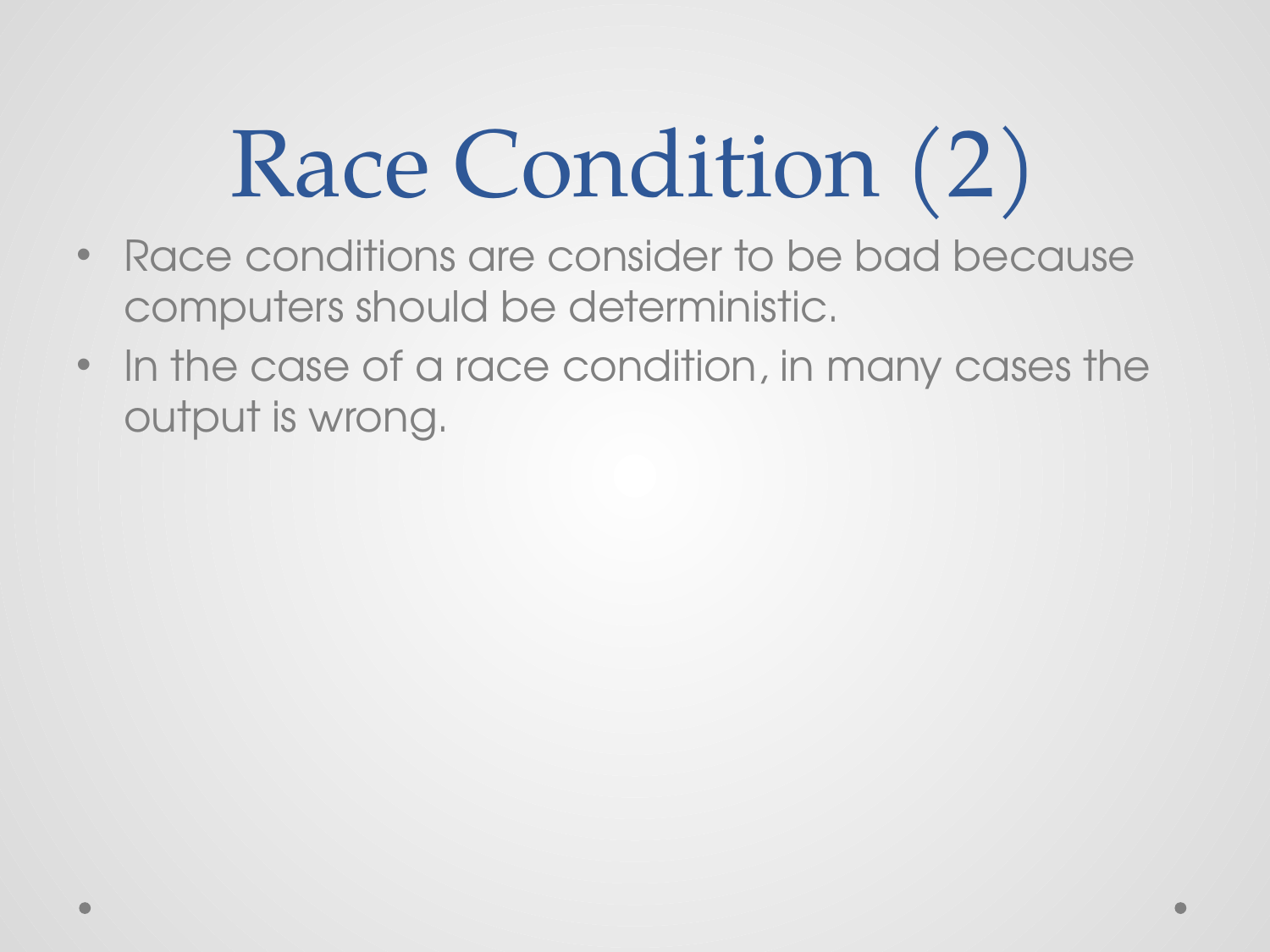

# Race Condition (2)
Race conditions are consider to be bad because computers should be deterministic.
In the case of a race condition, in many cases the output is wrong.